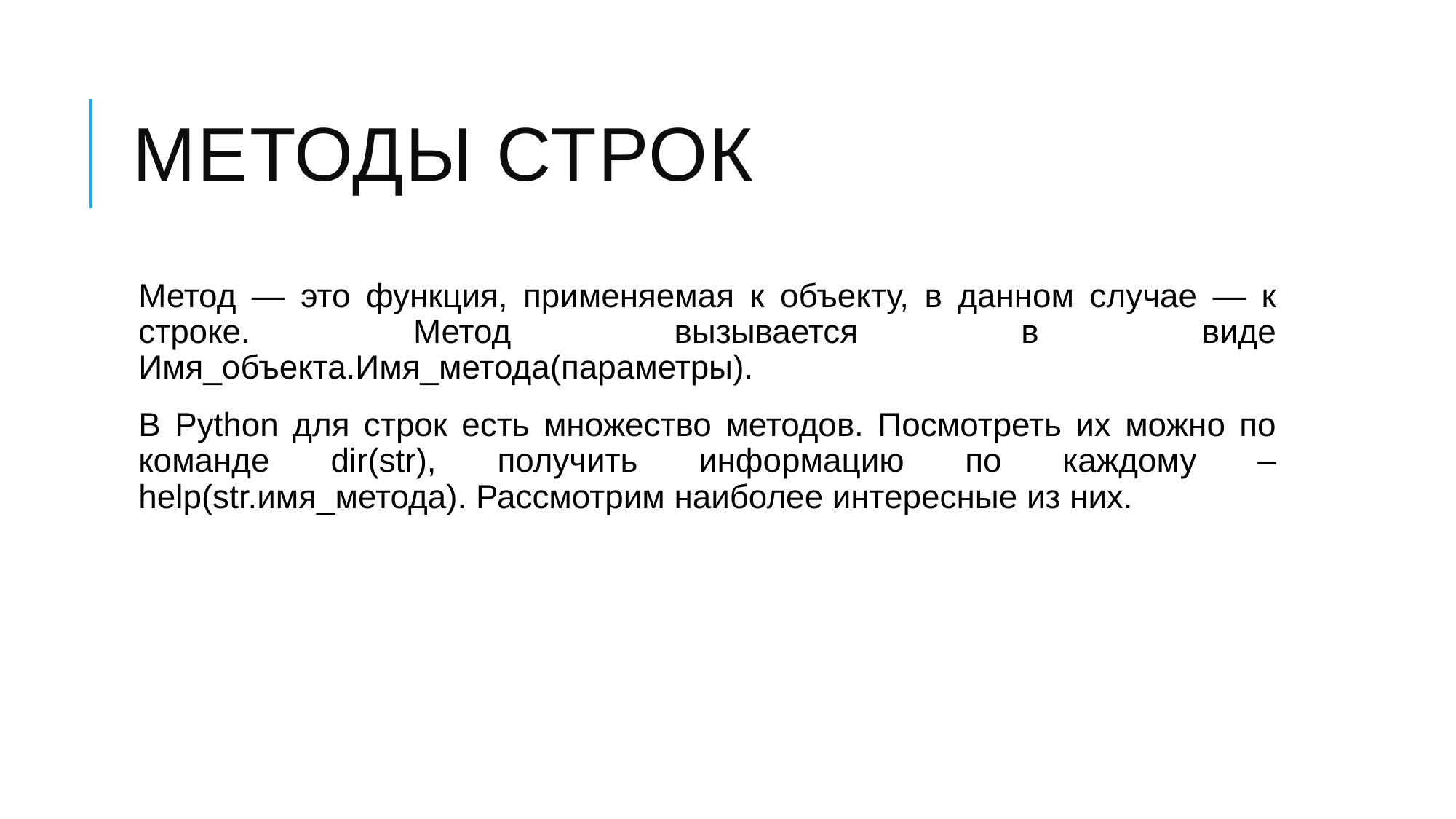

# Методы строк
Метод — это функция, применяемая к объекту, в данном случае — к строке. Метод вызывается в виде Имя_объекта.Имя_метода(параметры).
В Python для строк есть множество методов. Посмотреть их можно по команде dir(str), получить информацию по каждому – help(str.имя_метода). Рассмотрим наиболее интересные из них.